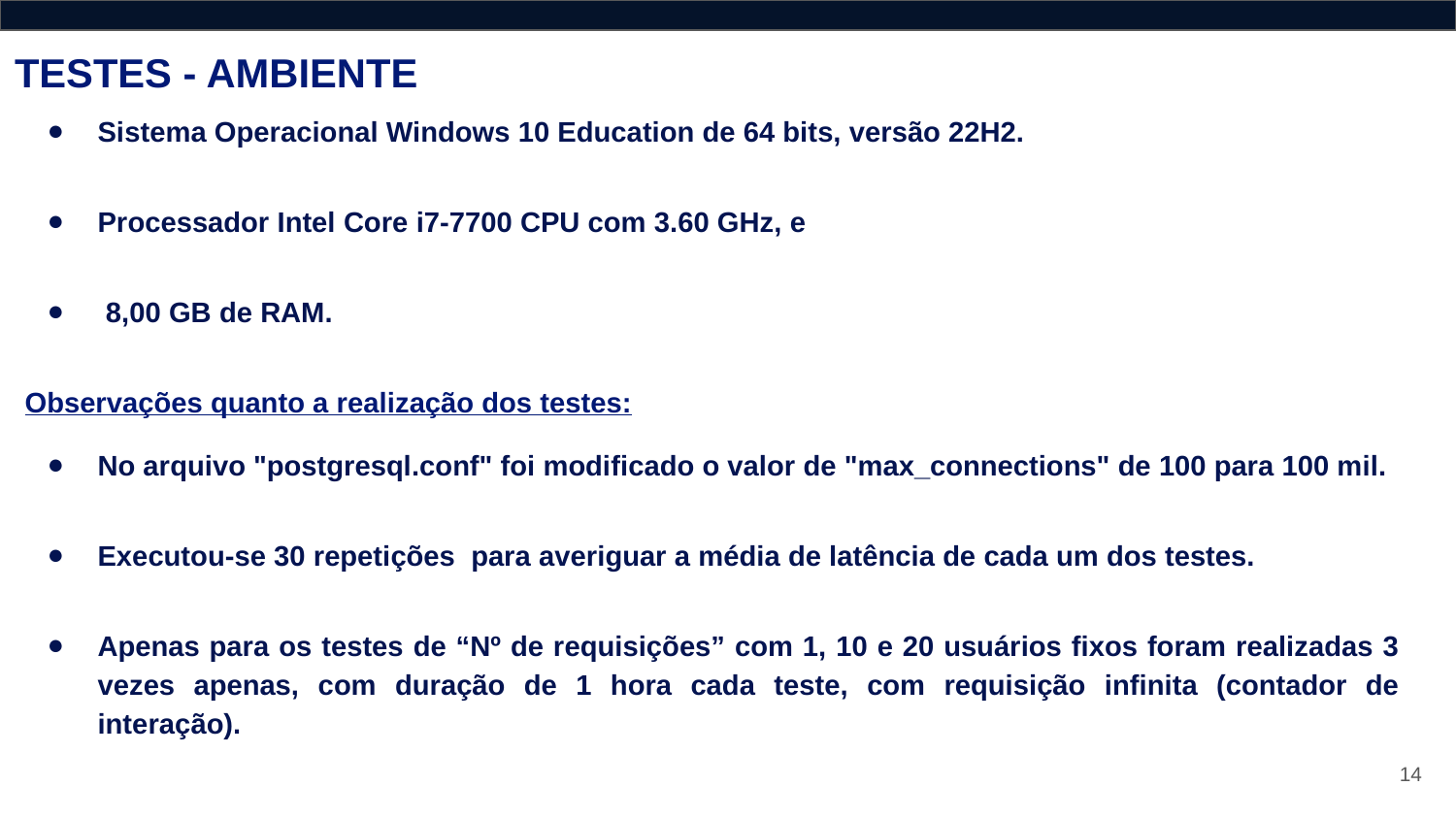

TESTES - AMBIENTE
Sistema Operacional Windows 10 Education de 64 bits, versão 22H2.

Processador Intel Core i7-7700 CPU com 3.60 GHz, e

 8,00 GB de RAM.

Observações quanto a realização dos testes:
No arquivo "postgresql.conf" foi modificado o valor de "max_connections" de 100 para 100 mil.

Executou-se 30 repetições  para averiguar a média de latência de cada um dos testes.

Apenas para os testes de “Nº de requisições” com 1, 10 e 20 usuários fixos foram realizadas 3 vezes apenas, com duração de 1 hora cada teste, com requisição infinita (contador de interação).

14